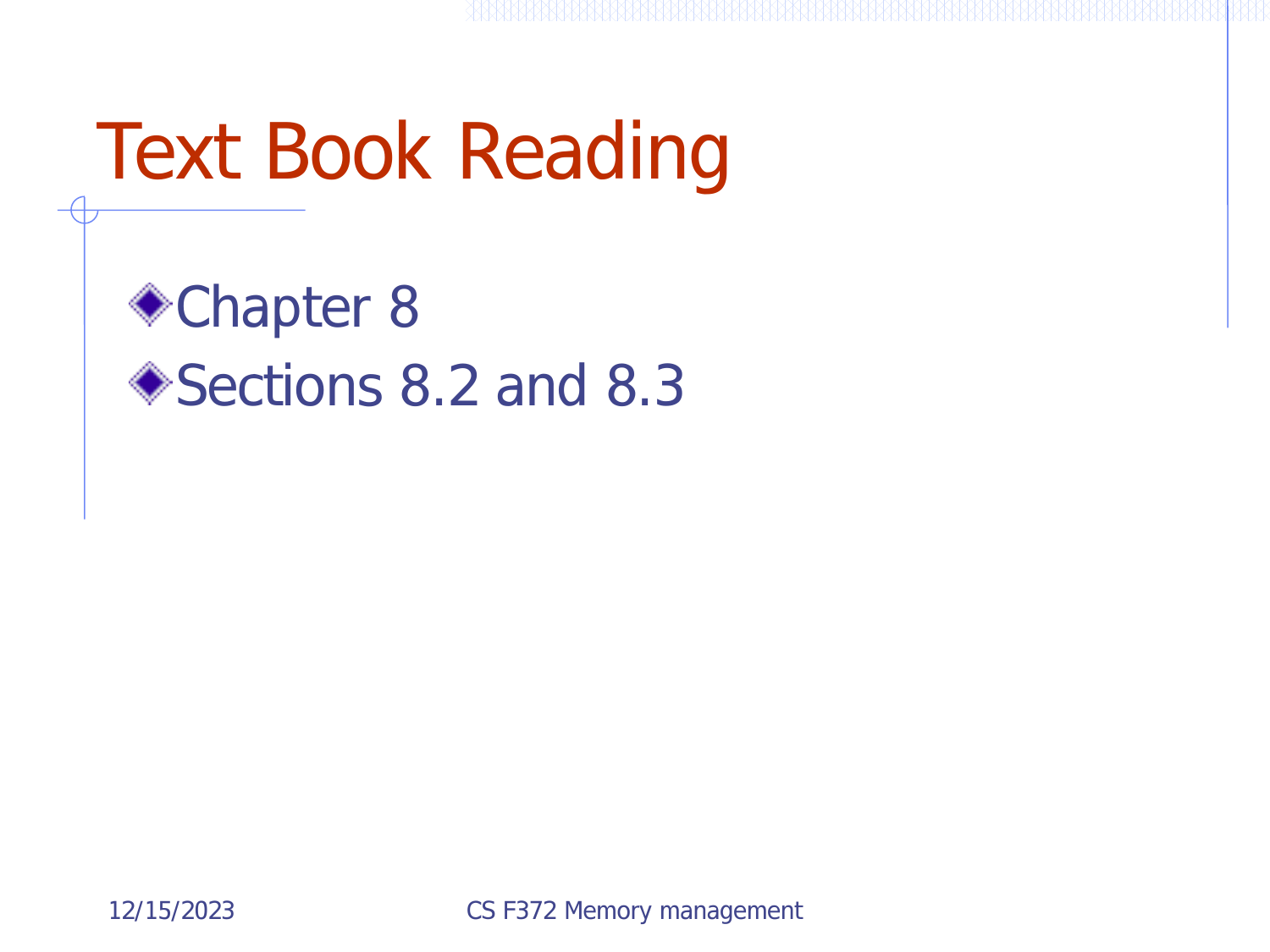

# Text Book Reading
Chapter 8
Sections 8.2 and 8.3
12/15/2023
CS F372 Memory management